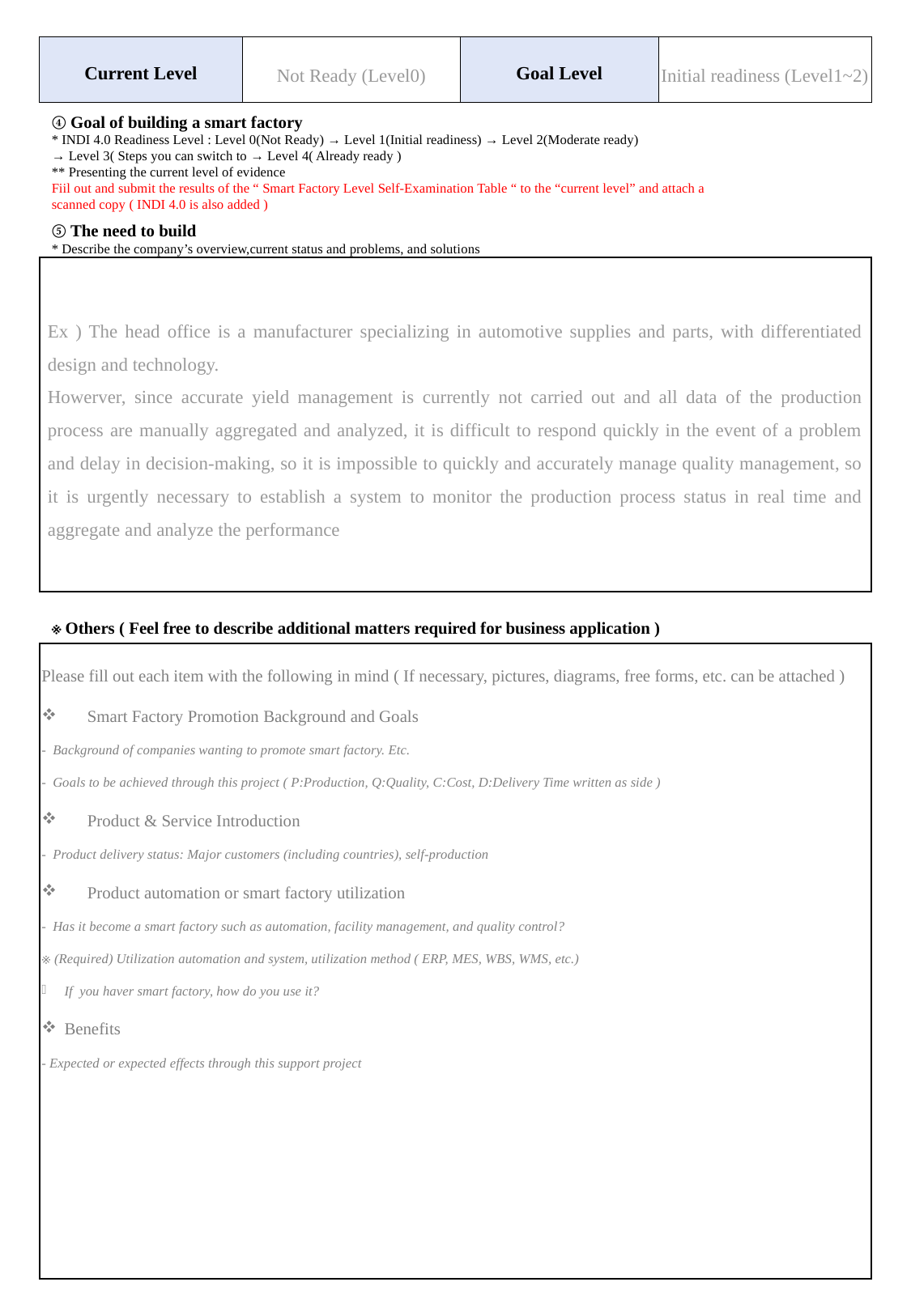

| Current Level | Not Ready (Level0) | Goal Level | Initial readiness (Level1~2) |
| --- | --- | --- | --- |
④ Goal of building a smart factory
* INDI 4.0 Readiness Level : Level 0(Not Ready) → Level 1(Initial readiness) → Level 2(Moderate ready)
→ Level 3( Steps you can switch to → Level 4( Already ready )
** Presenting the current level of evidence
Fiil out and submit the results of the “ Smart Factory Level Self-Examination Table “ to the “current level” and attach a
scanned copy ( INDI 4.0 is also added )

⑤ The need to build
* Describe the company’s overview,current status and problems, and solutions
| Ex ) The head office is a manufacturer specializing in automotive supplies and parts, with differentiated design and technology. Howerver, since accurate yield management is currently not carried out and all data of the production process are manually aggregated and analyzed, it is difficult to respond quickly in the event of a problem and delay in decision-making, so it is impossible to quickly and accurately manage quality management, so it is urgently necessary to establish a system to monitor the production process status in real time and aggregate and analyze the performance |
| --- |
※ Others ( Feel free to describe additional matters required for business application )
| Please fill out each item with the following in mind ( If necessary, pictures, diagrams, free forms, etc. can be attached ) Smart Factory Promotion Background and Goals - Background of companies wanting to promote smart factory. Etc. - Goals to be achieved through this project ( P:Production, Q:Quality, C:Cost, D:Delivery Time written as side ) Product & Service Introduction - Product delivery status: Major customers (including countries), self-production Product automation or smart factory utilization - Has it become a smart factory such as automation, facility management, and quality control? ※ (Required) Utilization automation and system, utilization method ( ERP, MES, WBS, WMS, etc.) If you haver smart factory, how do you use it? Benefits - Expected or expected effects through this support project |
| --- |